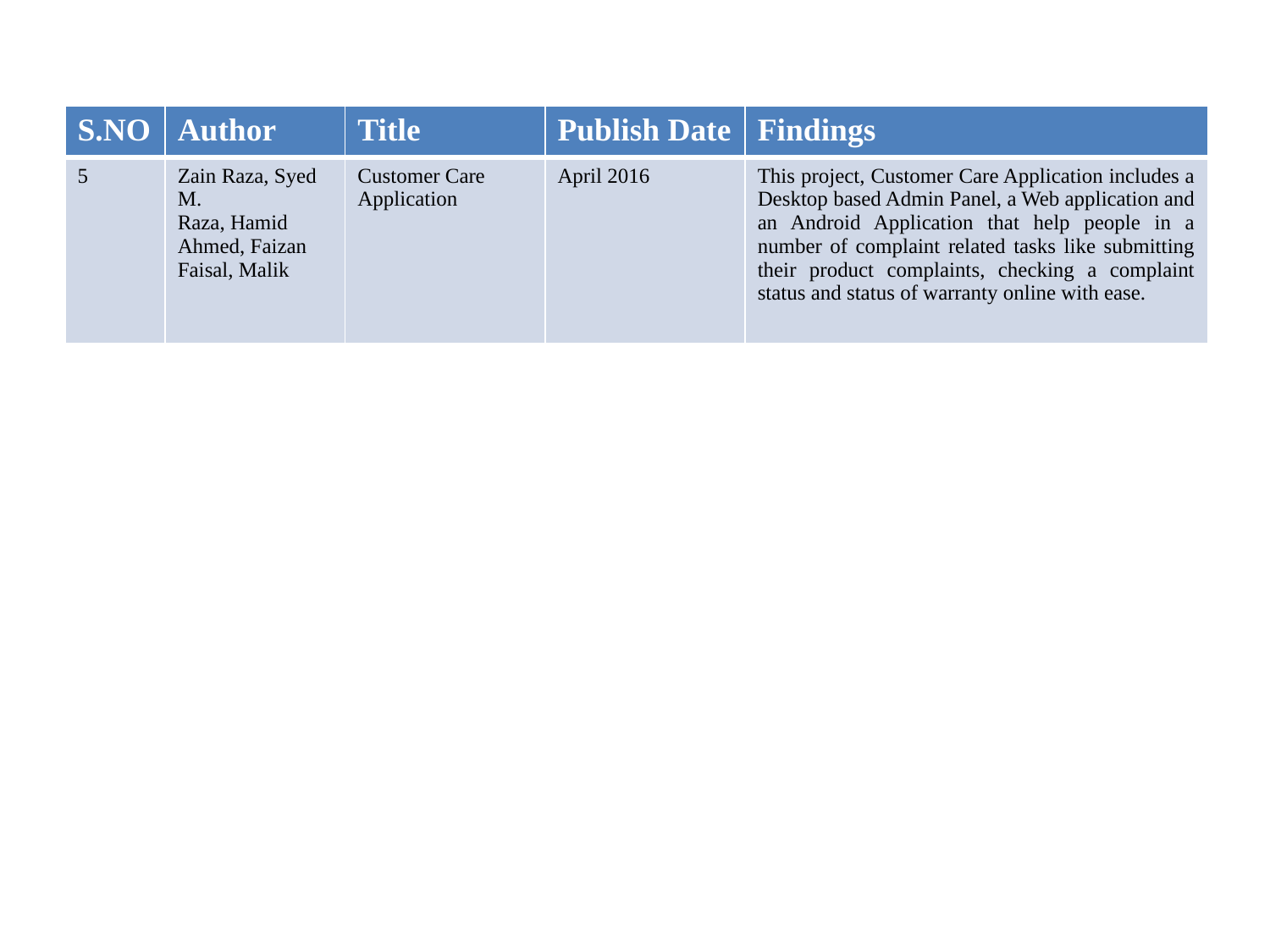

| S.NO | Author | Title | Publish Date | Findings |
| --- | --- | --- | --- | --- |
| 5 | Zain Raza, Syed M. Raza, Hamid Ahmed, Faizan Faisal, Malik | Customer Care Application | April 2016 | This project, Customer Care Application includes a Desktop based Admin Panel, a Web application and an Android Application that help people in a number of complaint related tasks like submitting their product complaints, checking a complaint status and status of warranty online with ease. |